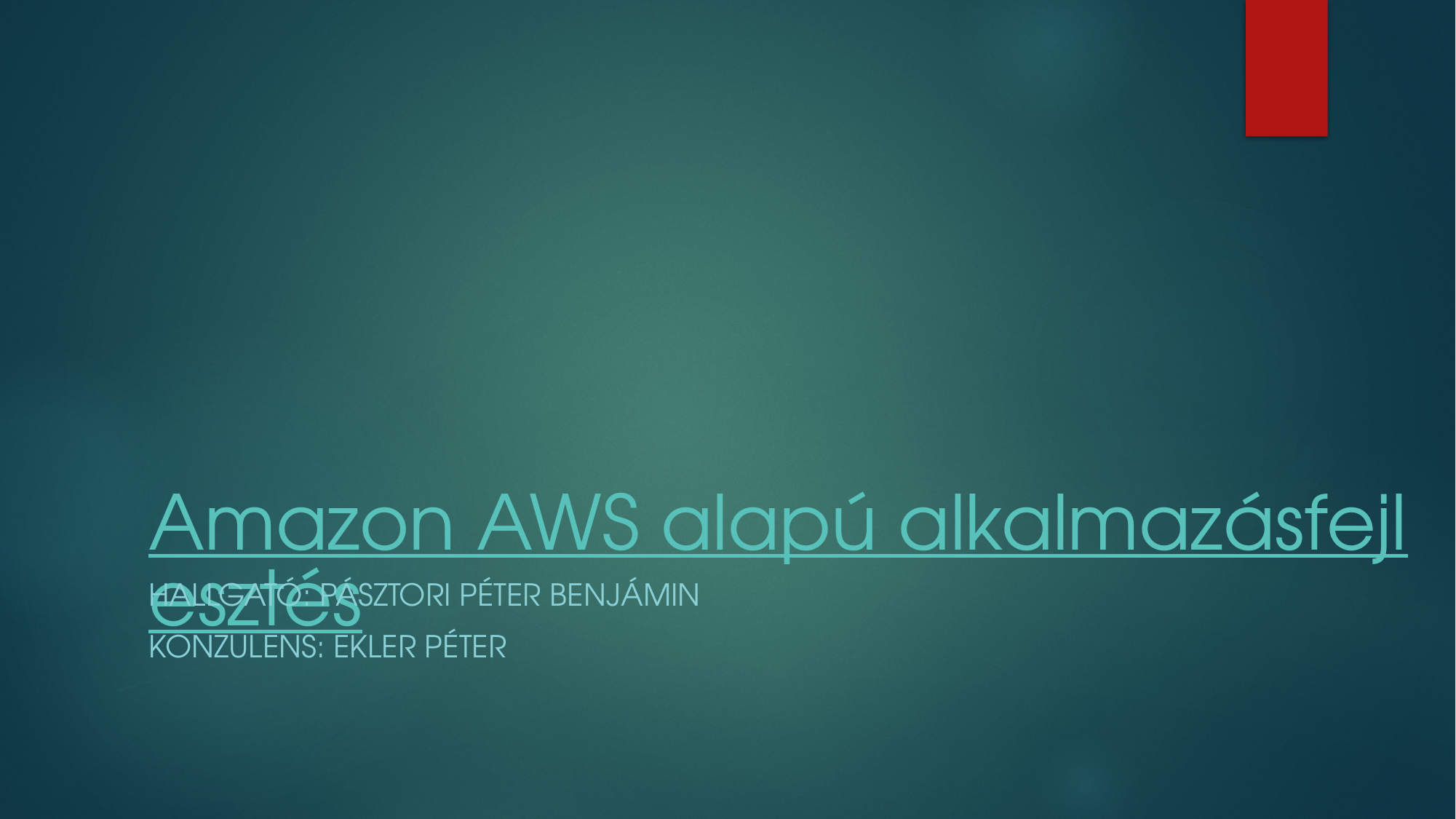

# Amazon AWS alapú alkalmazásfejlesztés
Hallgató: Pásztori Péter benjámin
Konzulens: Ekler Péter